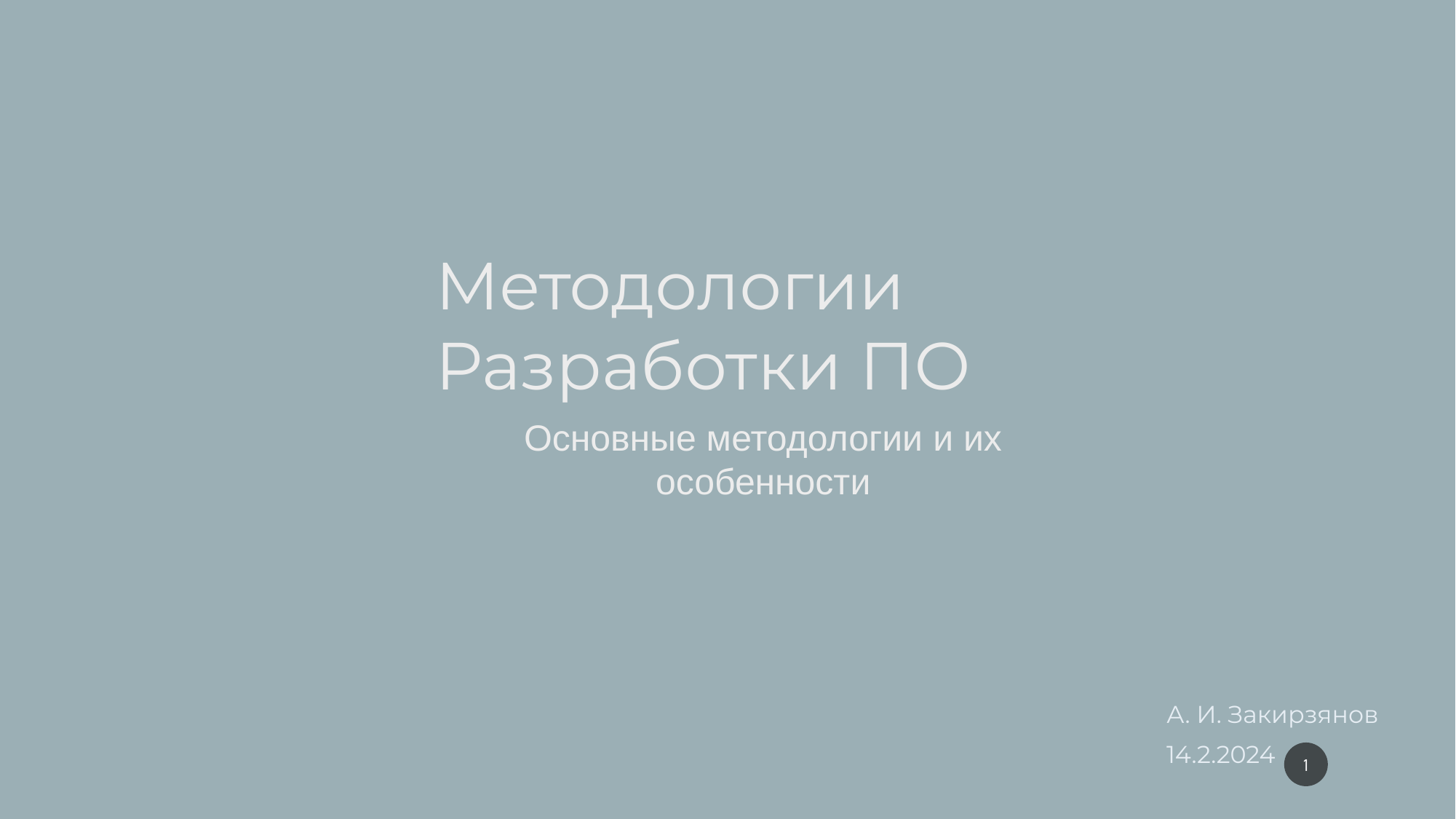

Методологии Разработки ПО
Основные методологии и их особенности
А. И. Закирзянов
14.2.2024
1